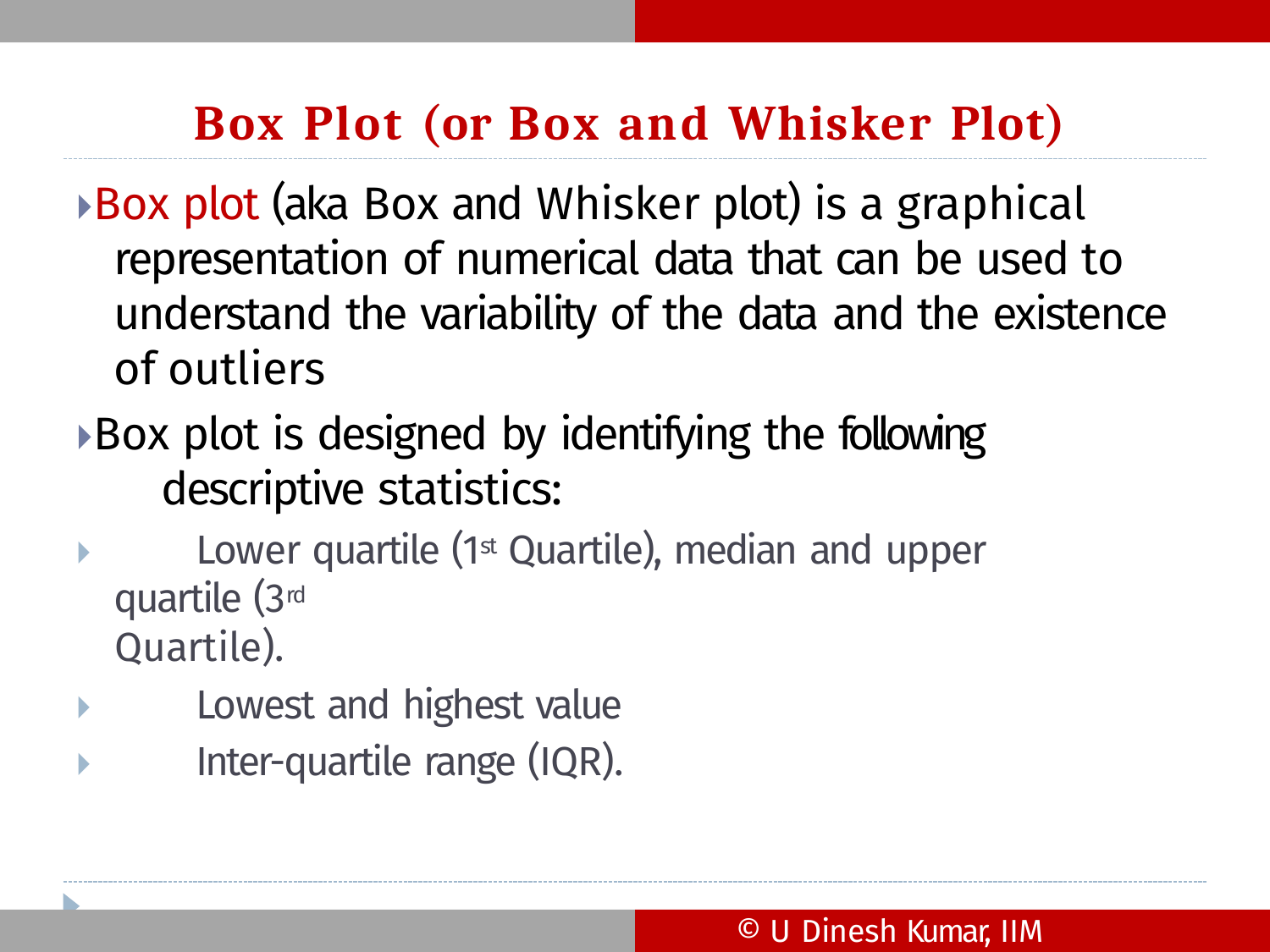

# Box Plot (or Box and Whisker Plot)
🞂​Box plot (aka Box and Whisker plot) is a graphical  representation of numerical data that can be used to understand the variability of the data and the existence of outliers
🞂​Box plot is designed by identifying the following   descriptive statistics:
🞂​	Lower quartile (1st Quartile), median and upper quartile (3rd
Quartile).
🞂​	Lowest and highest value
🞂​	Inter-quartile range (IQR).
© U Dinesh Kumar, IIM Bangalore